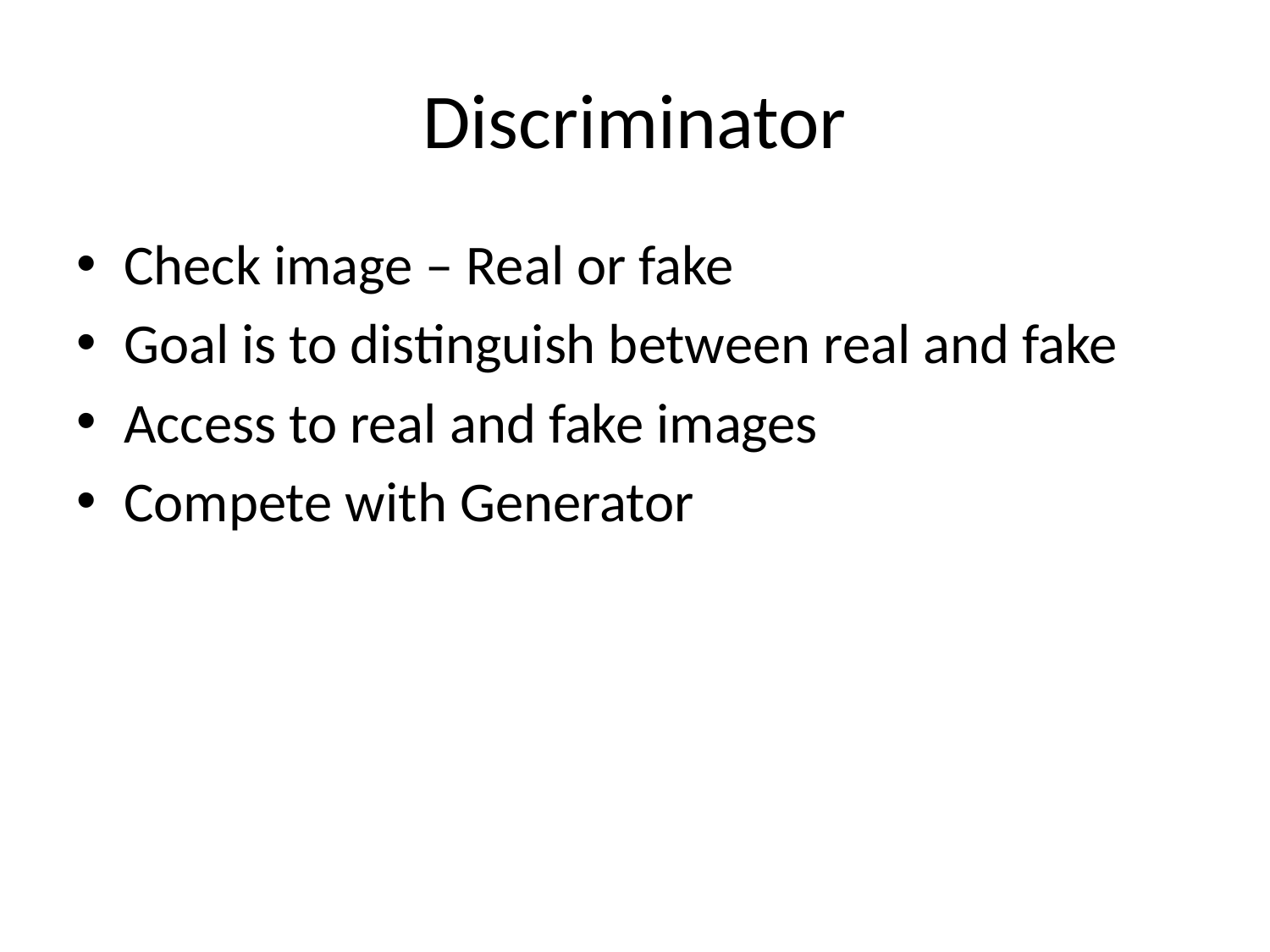

# Discriminator
Check image – Real or fake
Goal is to distinguish between real and fake
Access to real and fake images
Compete with Generator